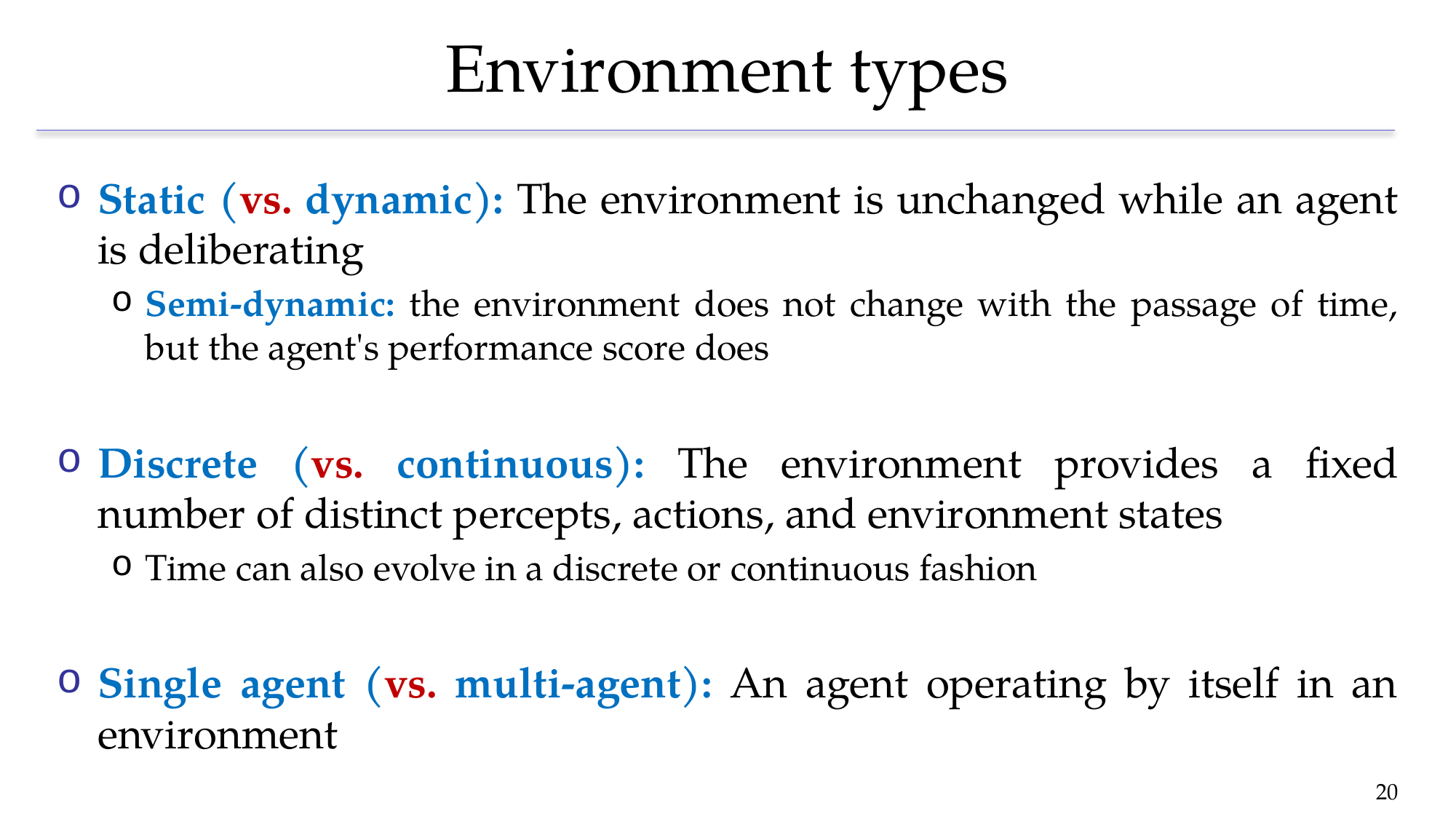

# Environment types
Static (vs. dynamic): The environment is unchanged while an agent is deliberating
Semi-dynamic: the environment does not change with the passage of time, but the agent's performance score does

Discrete (vs. continuous): The environment provides a fixed number of distinct percepts, actions, and environment states
Time can also evolve in a discrete or continuous fashion

Single agent (vs. multi-agent): An agent operating by itself in an environment

20